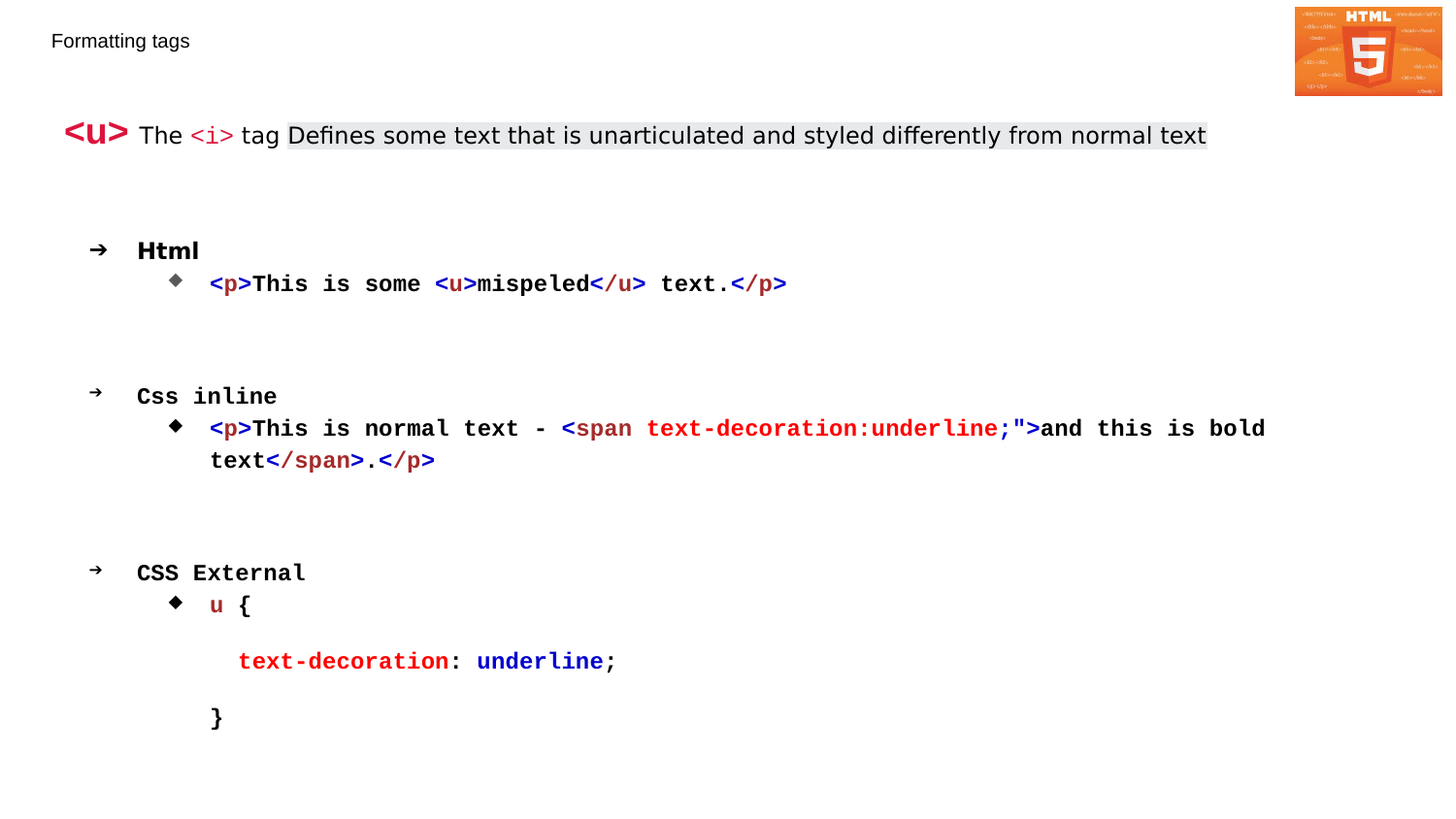

# Formatting tags

<u> The <i> tag Defines some text that is unarticulated and styled differently from normal text

Html
<p>This is some <u>mispeled</u> text.</p>

Css inline
<p>This is normal text - <span text-decoration:underline;">and this is bold text</span>.</p>

CSS External
u {
  text-decoration: underline;
}